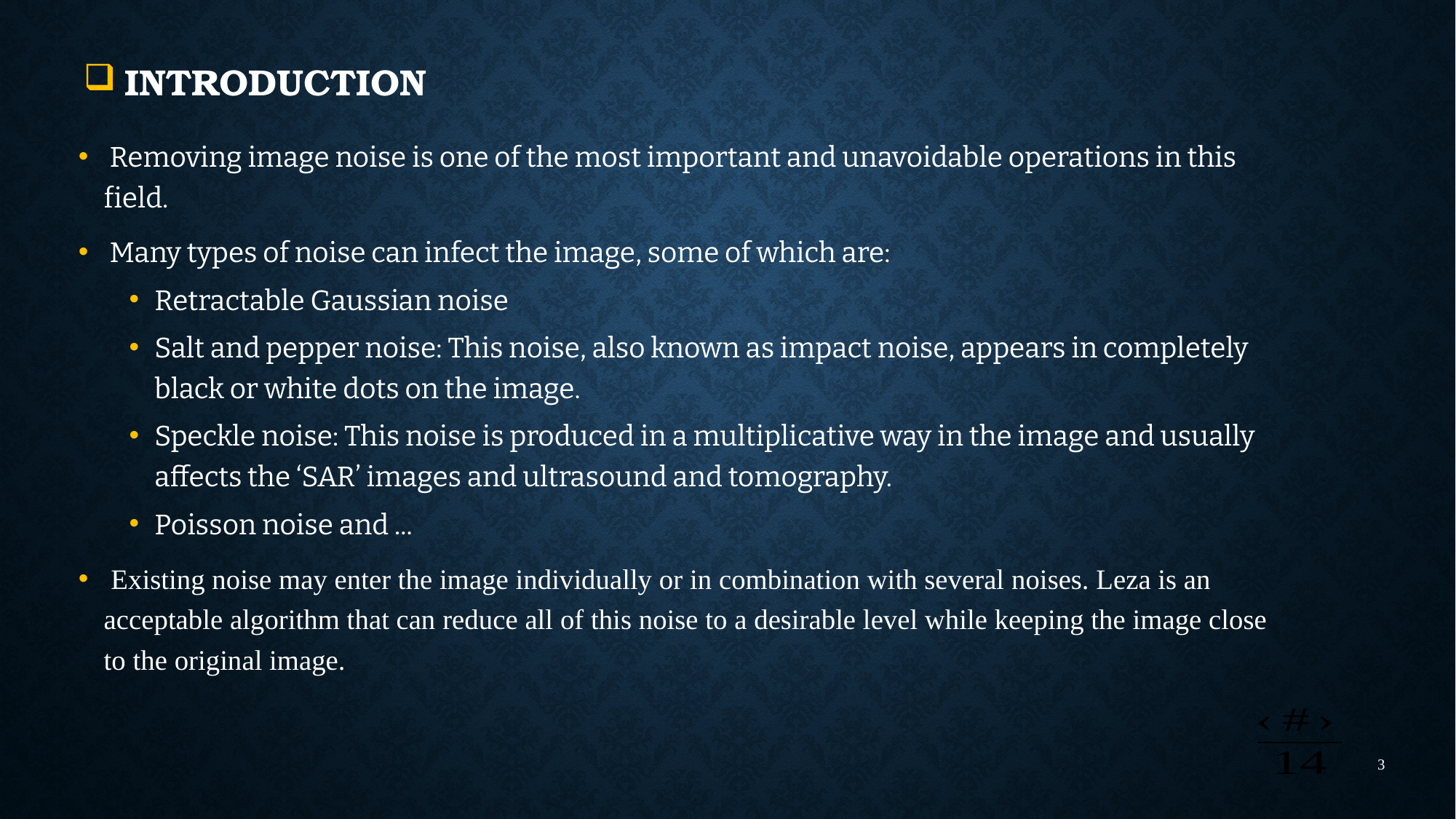

# Introduction
 Removing image noise is one of the most important and unavoidable operations in this field.
 Many types of noise can infect the image, some of which are:
Retractable Gaussian noise
Salt and pepper noise: This noise, also known as impact noise, appears in completely black or white dots on the image.
Speckle noise: This noise is produced in a multiplicative way in the image and usually affects the ‘SAR’ images and ultrasound and tomography.
Poisson noise and ...
 Existing noise may enter the image individually or in combination with several noises. Leza is an acceptable algorithm that can reduce all of this noise to a desirable level while keeping the image close to the original image.

3